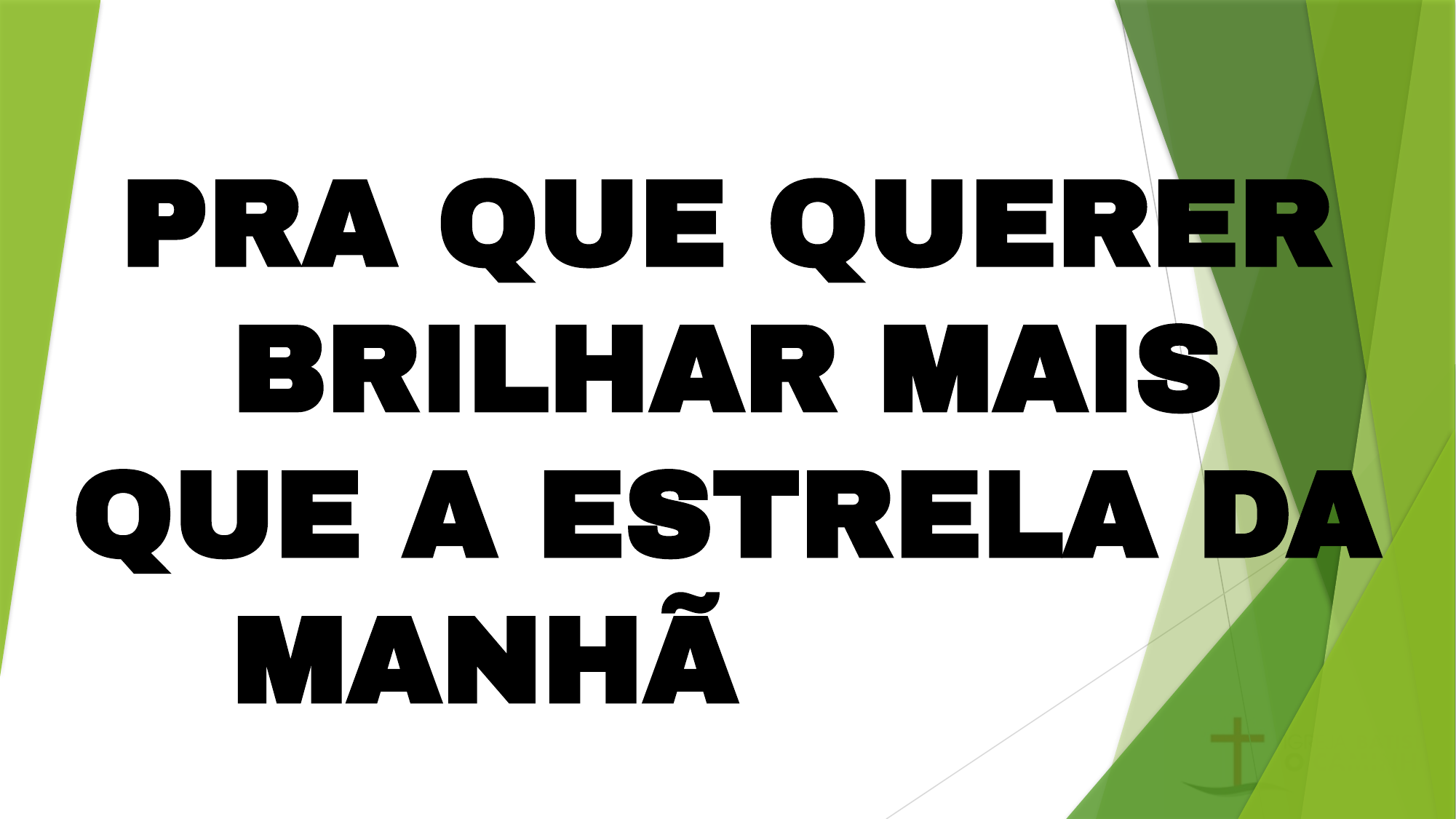

# PRA QUE QUERER BRILHAR MAIS QUE A ESTRELA DA MANHÃ